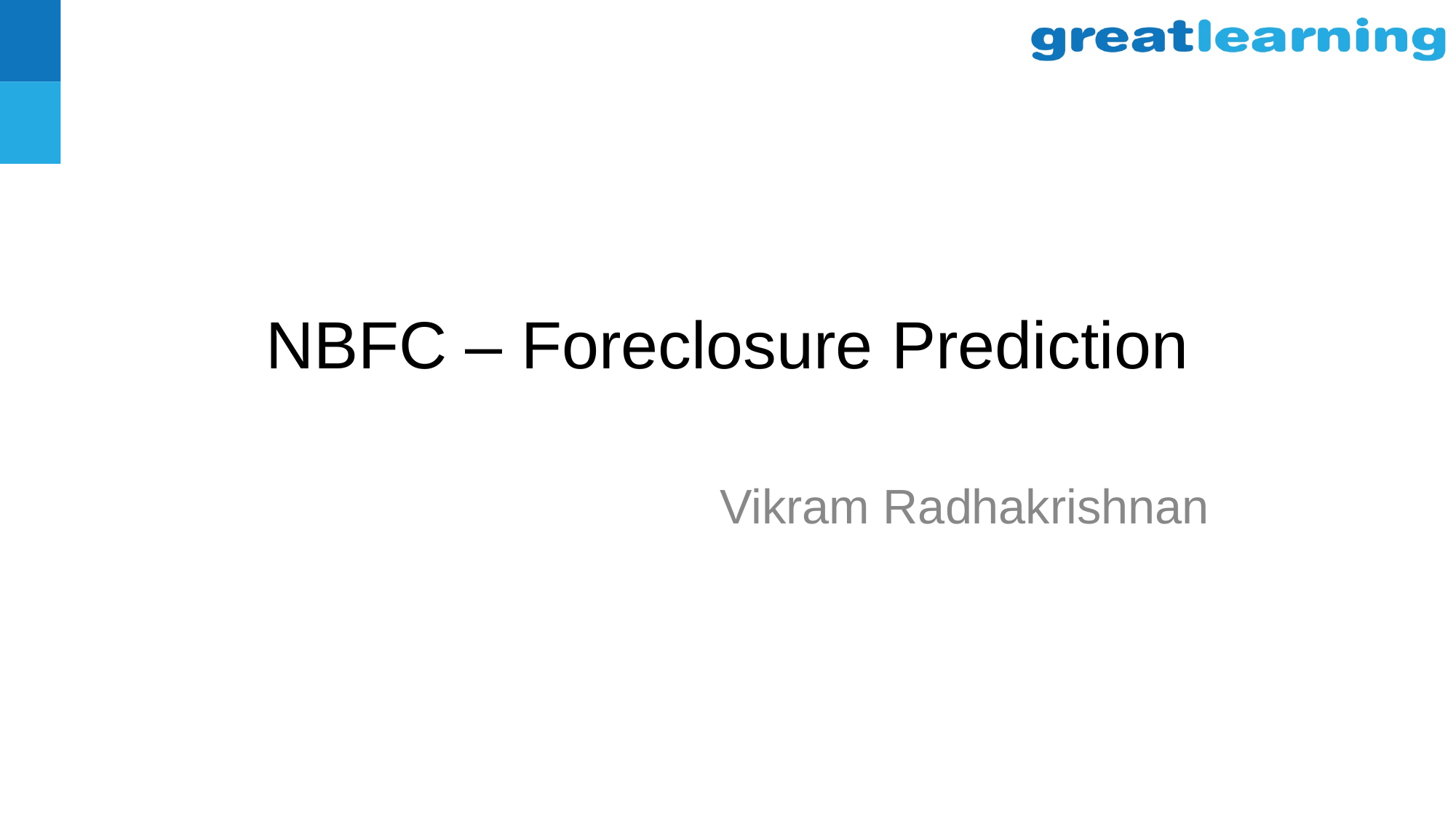

# NBFC – Foreclosure Prediction
                                   Vikram Radhakrishnan